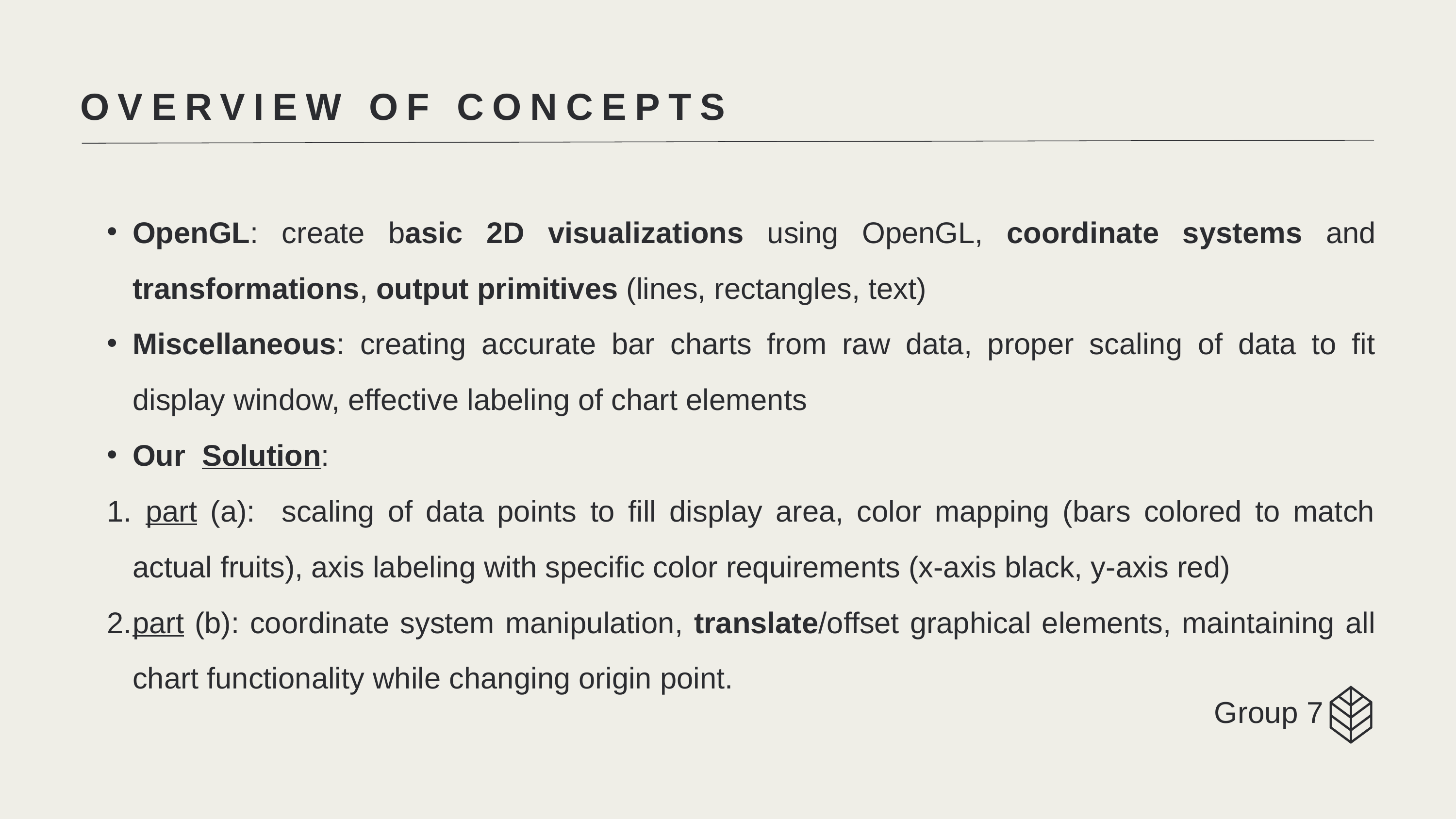

OVERVIEW OF CONCEPTS

OpenGL: create basic 2D visualizations using OpenGL, coordinate systems and transformations, output primitives (lines, rectangles, text)
Miscellaneous: creating accurate bar charts from raw data, proper scaling of data to fit display window, effective labeling of chart elements
Our  Solution:
 part (a):  scaling of data points to fill display area, color mapping (bars colored to match actual fruits), axis labeling with specific color requirements (x-axis black, y-axis red)
part (b): coordinate system manipulation, translate/offset graphical elements, maintaining all chart functionality while changing origin point.

Group 7